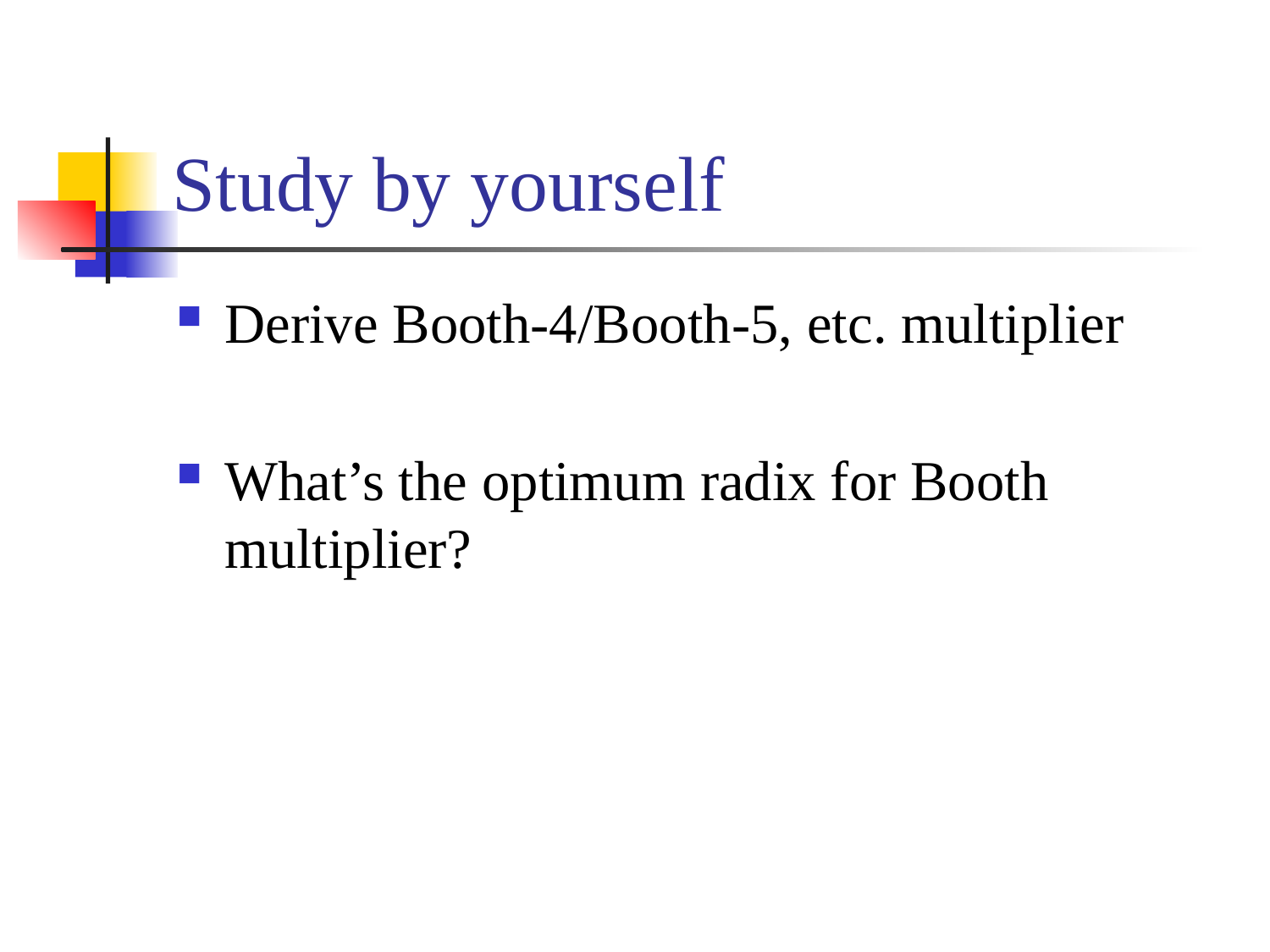

# Study by yourself
Derive Booth-4/Booth-5, etc. multiplier

What’s the optimum radix for Booth multiplier?